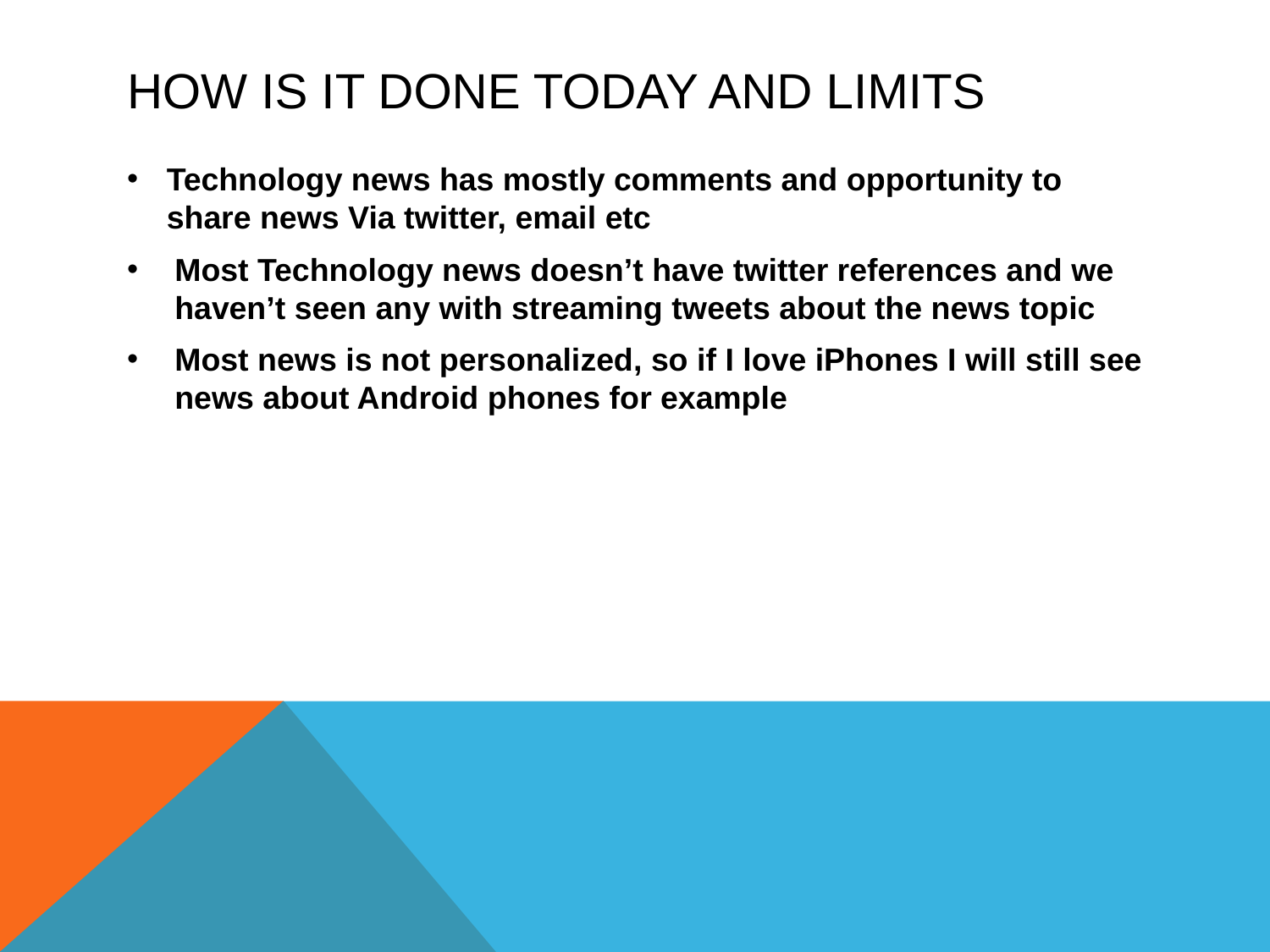

# HOW IS IT DONE TODAY AND LIMITS
Technology news has mostly comments and opportunity to share news Via twitter, email etc
Most Technology news doesn’t have twitter references and we haven’t seen any with streaming tweets about the news topic
Most news is not personalized, so if I love iPhones I will still see news about Android phones for example